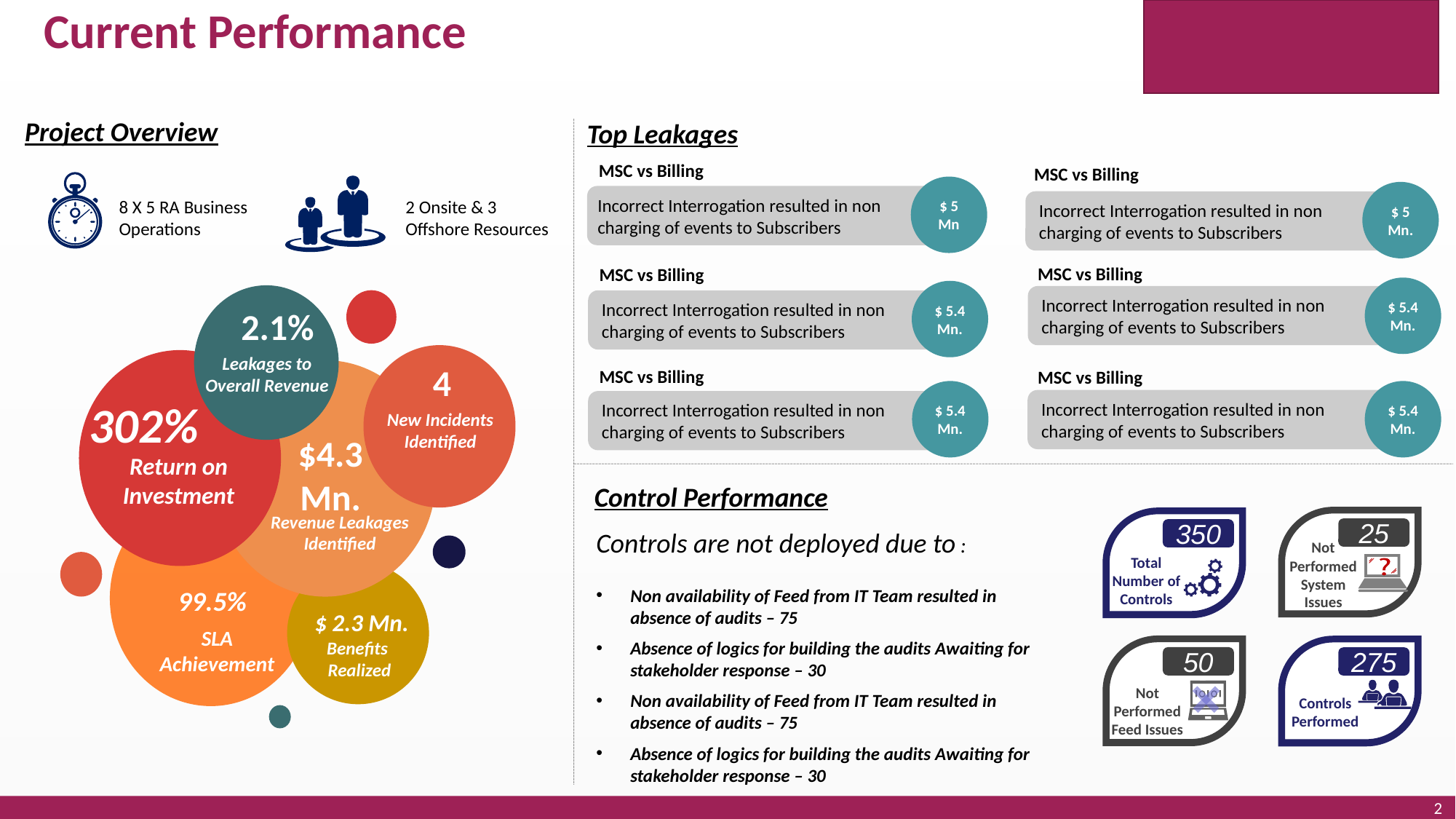

# Current Performance
Project Overview
Top Leakages
MSC vs Billing
MSC vs Billing

$ 5 Mn
$ 5 Mn.

Incorrect Interrogation resulted in non charging of events to Subscribers
8 X 5 RA Business Operations
2 Onsite & 3 Offshore Resources
Incorrect Interrogation resulted in non charging of events to Subscribers
MSC vs Billing
MSC vs Billing
$ 5.4 Mn.
$ 5.4 Mn.

2.1%

Leakages to Overall Revenue

4

302%
New Incidents Identified
$4.3
Mn.
Return on Investment

Revenue Leakages Identified

99.5%
$ 2.3 Mn.
SLA Achievement
Benefits
Realized

Incorrect Interrogation resulted in non charging of events to Subscribers
Incorrect Interrogation resulted in non charging of events to Subscribers
MSC vs Billing
MSC vs Billing
$ 5.4 Mn.
$ 5.4 Mn.
Incorrect Interrogation resulted in non charging of events to Subscribers
Incorrect Interrogation resulted in non charging of events to Subscribers
Control Performance

25
Not Performed
System Issues

350
Total Number of Controls

Controls are not deployed due to :

Non availability of Feed from IT Team resulted in absence of audits – 75
Absence of logics for building the audits Awaiting for stakeholder response – 30
Non availability of Feed from IT Team resulted in absence of audits – 75
Absence of logics for building the audits Awaiting for stakeholder response – 30

50
Not Performed Feed Issues

275
Controls Performed

2